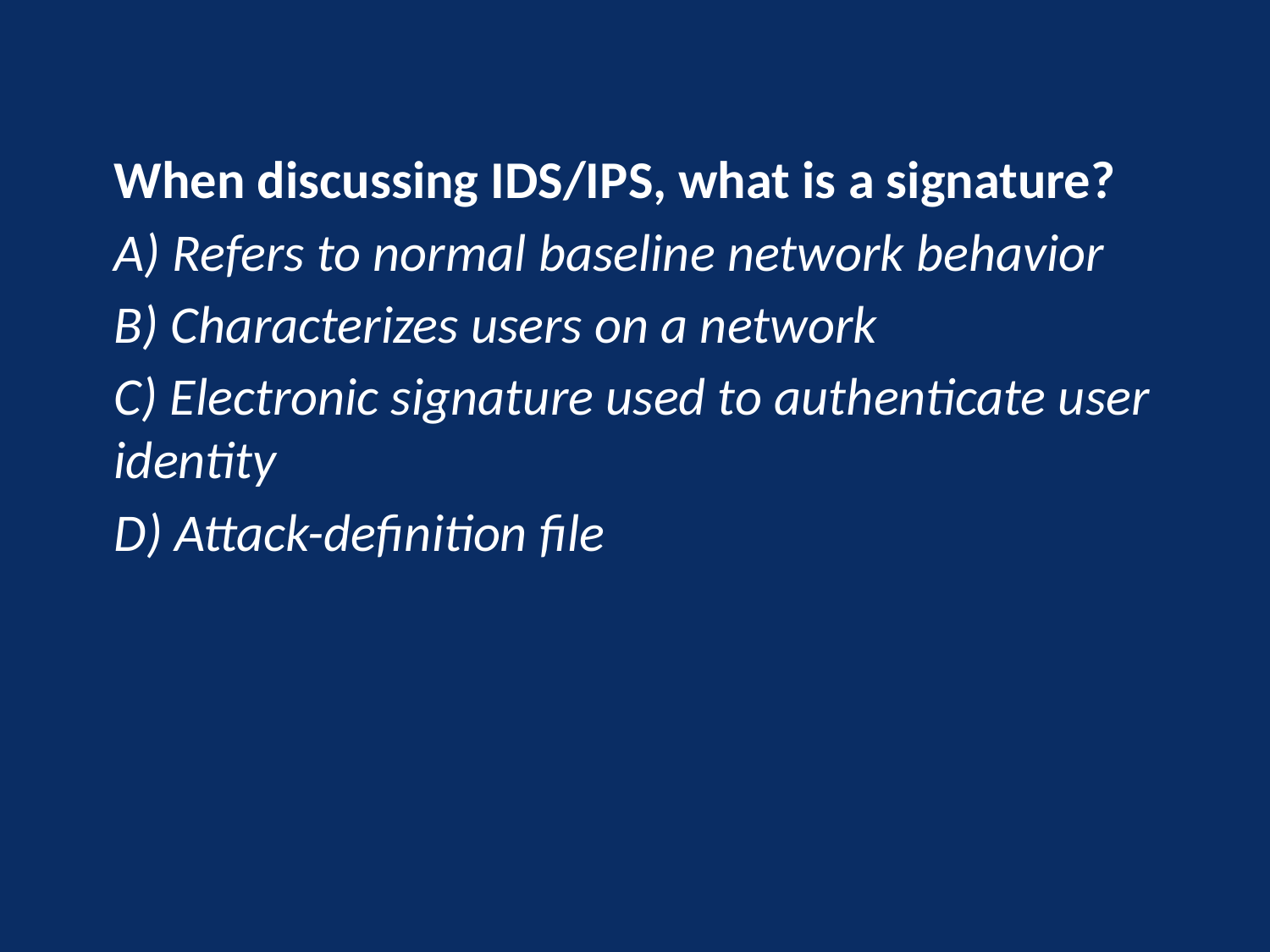

When discussing IDS/IPS, what is a signature?
A) Refers to normal baseline network behavior
B) Characterizes users on a network
C) Electronic signature used to authenticate user identity
D) Attack-definition file